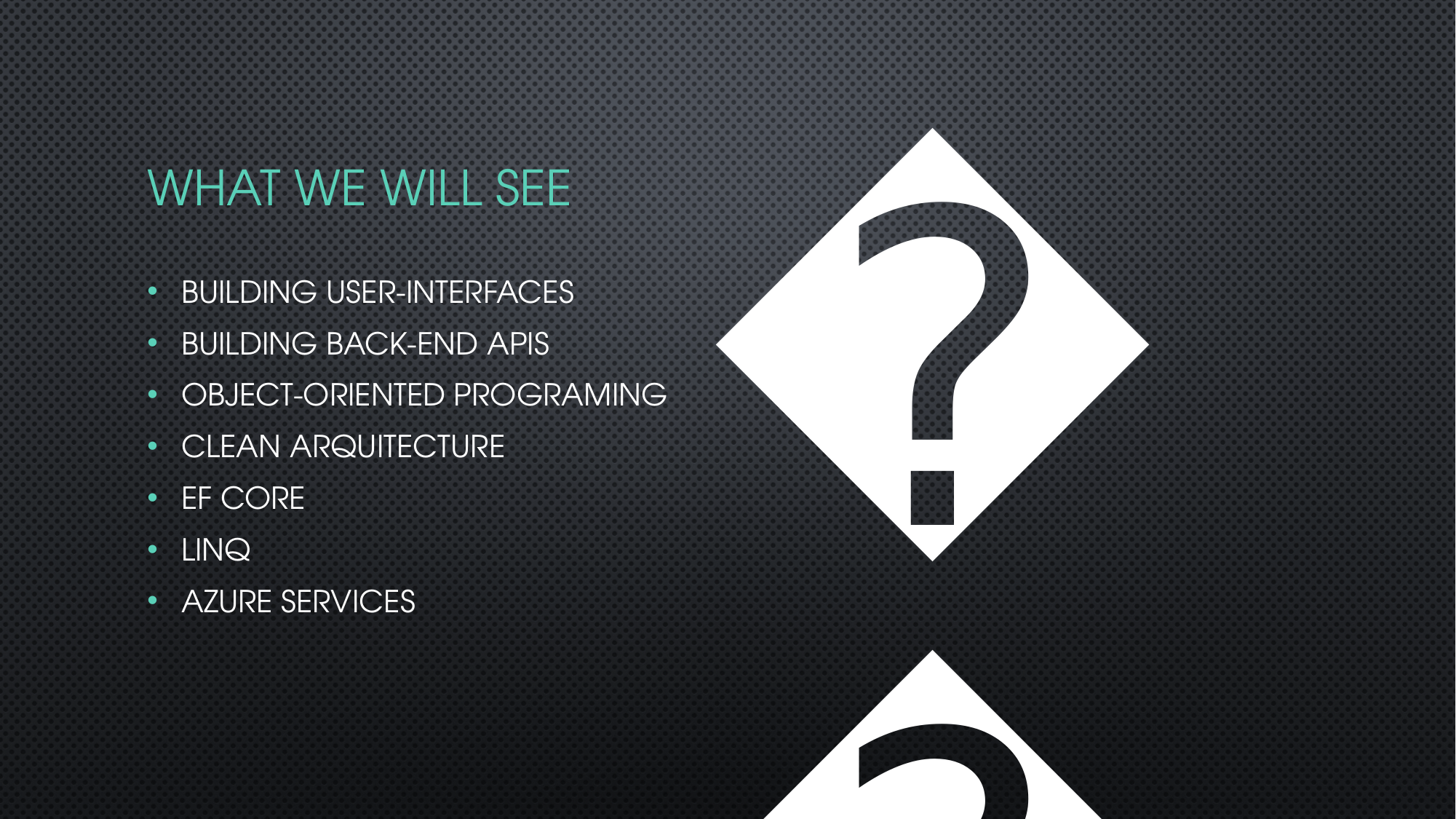

# What we will see
👀
Building user-interfaces
Building back-end APIs
Object-oriented programing
Clean arquitecture
Ef Core
Linq
Azure Services